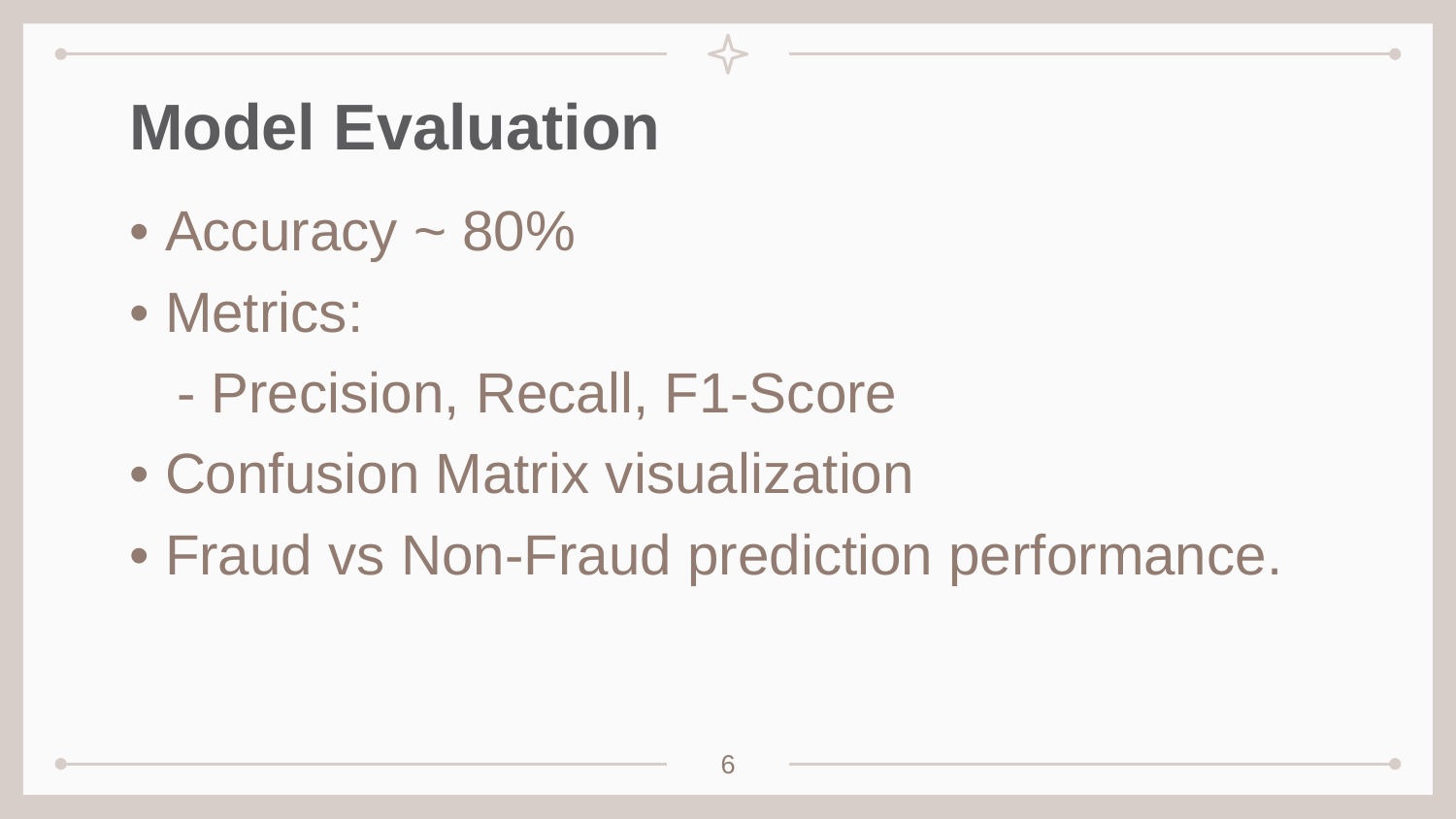

# Model Evaluation

• Accuracy ~ 80%
• Metrics:
   - Precision, Recall, F1-Score
• Confusion Matrix visualization
• Fraud vs Non-Fraud prediction performance.

6